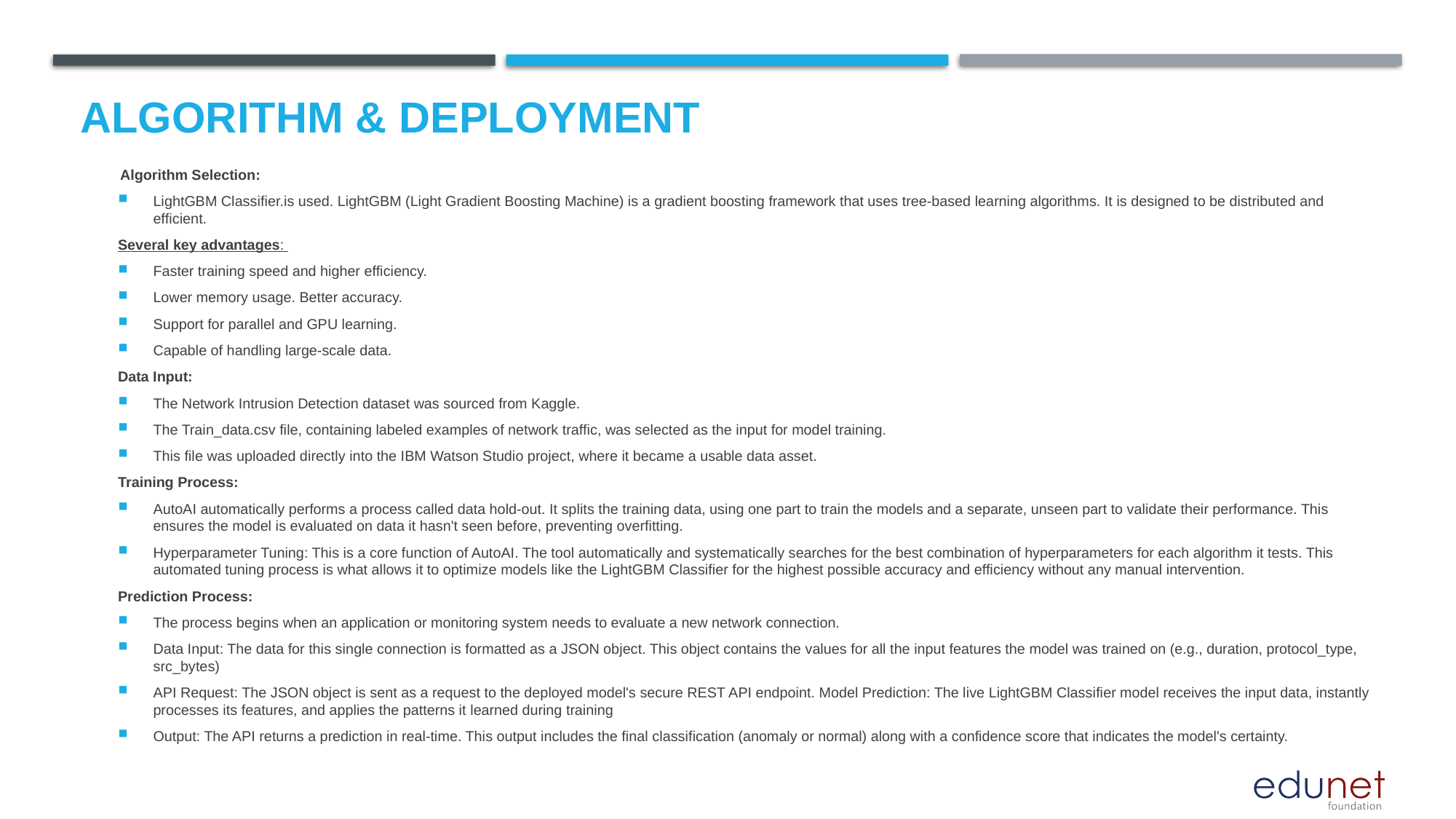

# Algorithm & Deployment
          Algorithm Selection:
LightGBM Classifier.is used. LightGBM (Light Gradient Boosting Machine) is a gradient boosting framework that uses tree-based learning algorithms. It is designed to be distributed and efficient.
Several key advantages:
Faster training speed and higher efficiency.
Lower memory usage. Better accuracy.
Support for parallel and GPU learning.
Capable of handling large-scale data.
Data Input:
The Network Intrusion Detection dataset was sourced from Kaggle.
The Train_data.csv file, containing labeled examples of network traffic, was selected as the input for model training.
This file was uploaded directly into the IBM Watson Studio project, where it became a usable data asset.
Training Process:
AutoAI automatically performs a process called data hold-out. It splits the training data, using one part to train the models and a separate, unseen part to validate their performance. This ensures the model is evaluated on data it hasn't seen before, preventing overfitting.
Hyperparameter Tuning: This is a core function of AutoAI. The tool automatically and systematically searches for the best combination of hyperparameters for each algorithm it tests. This automated tuning process is what allows it to optimize models like the LightGBM Classifier for the highest possible accuracy and efficiency without any manual intervention.
Prediction Process:
The process begins when an application or monitoring system needs to evaluate a new network connection.
Data Input: The data for this single connection is formatted as a JSON object. This object contains the values for all the input features the model was trained on (e.g., duration, protocol_type, src_bytes)
API Request: The JSON object is sent as a request to the deployed model's secure REST API endpoint. Model Prediction: The live LightGBM Classifier model receives the input data, instantly processes its features, and applies the patterns it learned during training
Output: The API returns a prediction in real-time. This output includes the final classification (anomaly or normal) along with a confidence score that indicates the model's certainty.